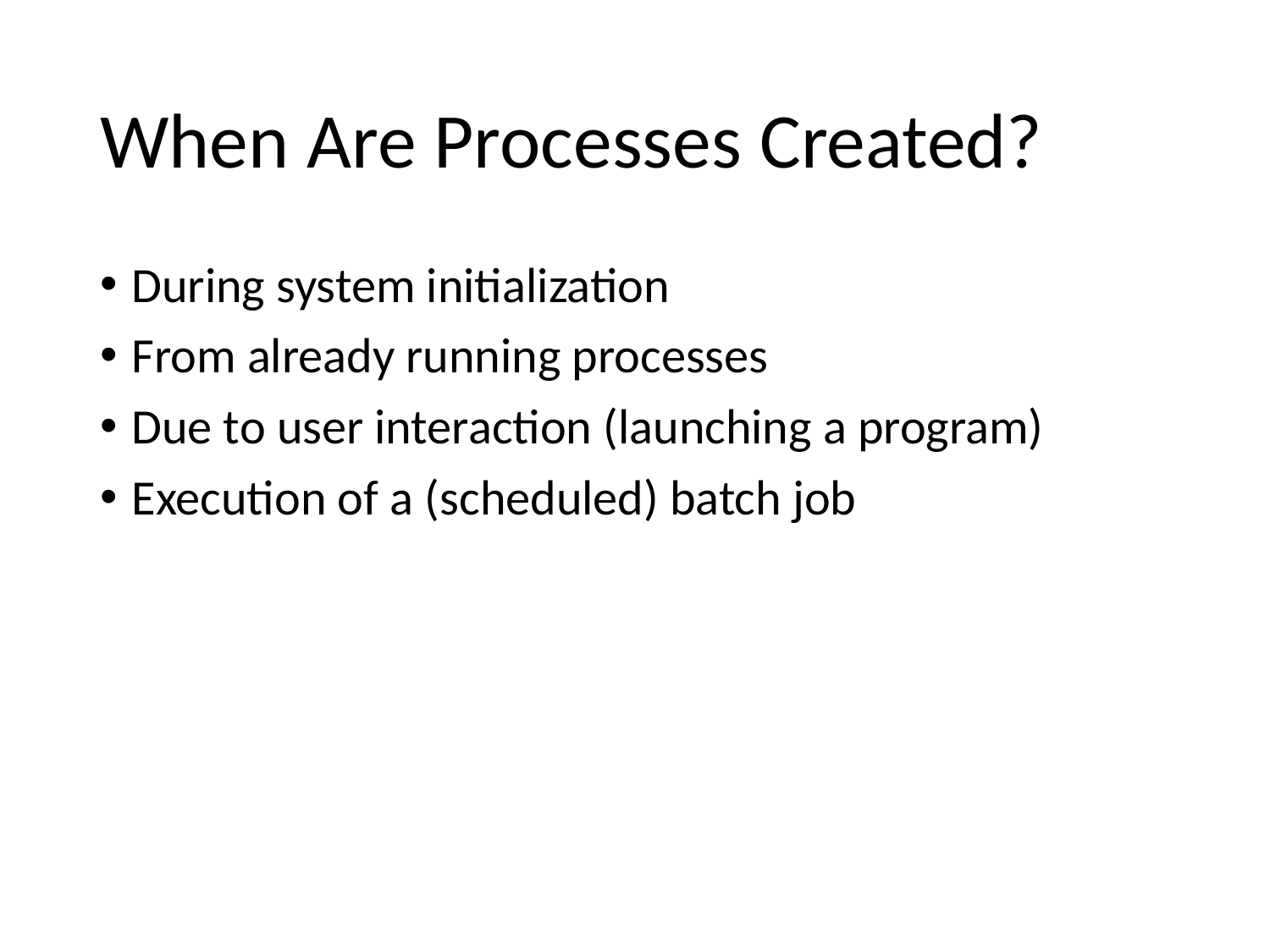

# When Are Processes Created?
During system initialization
From already running processes
Due to user interaction (launching a program)
Execution of a (scheduled) batch job